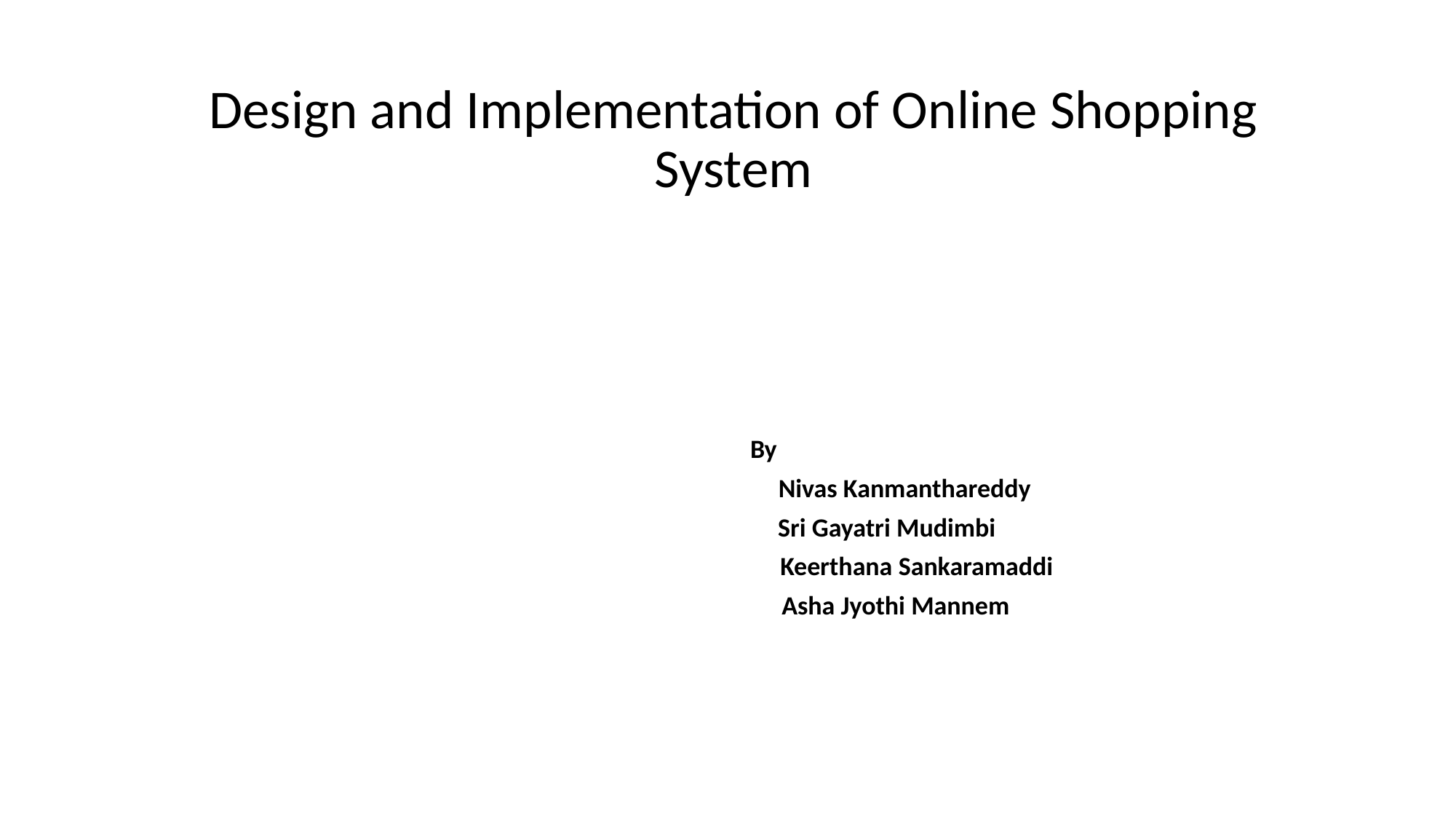

# Design and Implementation of Online Shopping System
             By
                                                            Nivas Kanmanthareddy
                                                      Sri Gayatri Mudimbi
                                                                Keerthana Sankaramaddi
                                                         Asha Jyothi Mannem